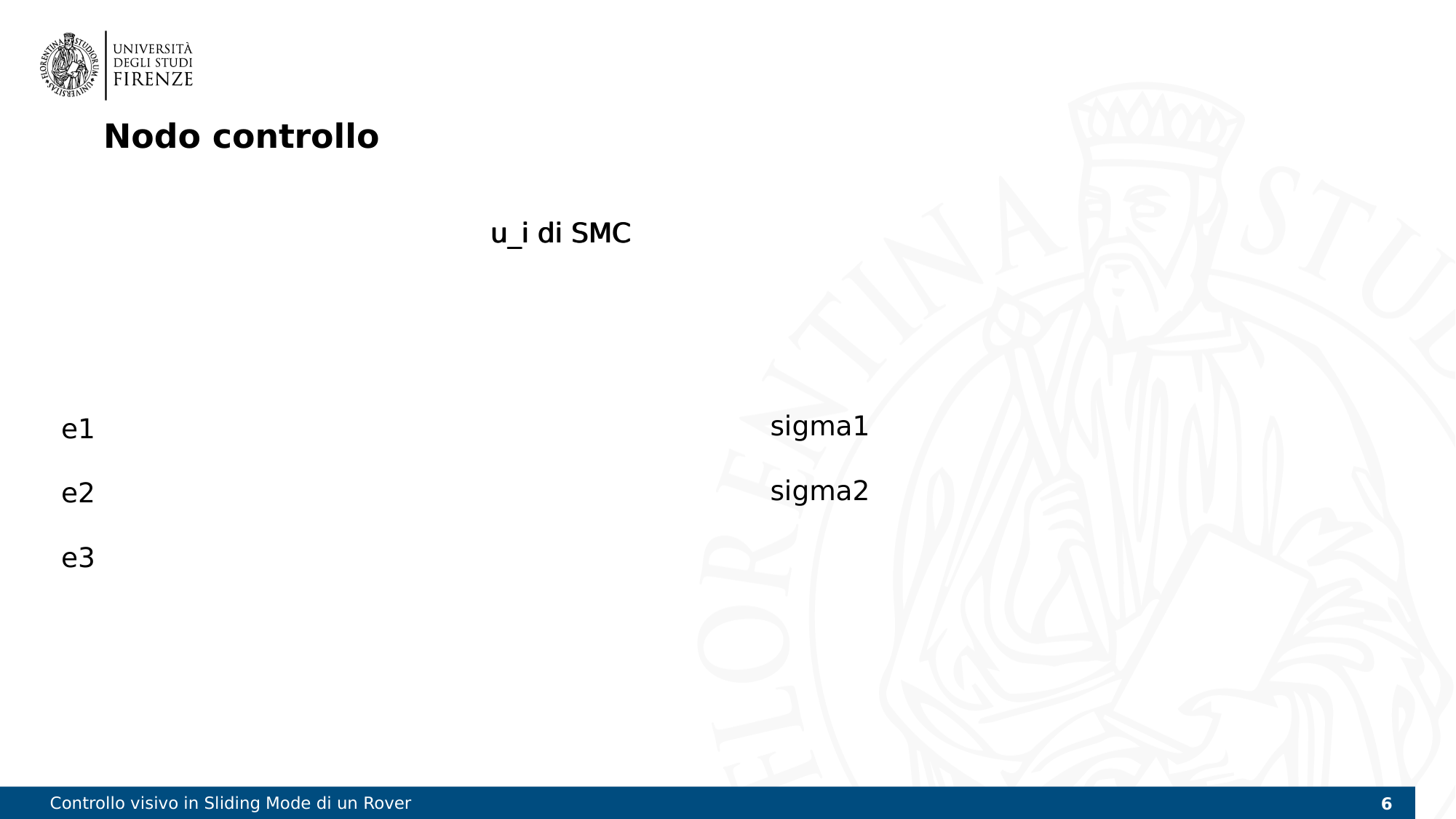

Nodo controllo
u_i di SMC
u_i di SMC
sigma1
sigma2
e1
e2
e3
# Controllo visivo in Sliding Mode di un Rover